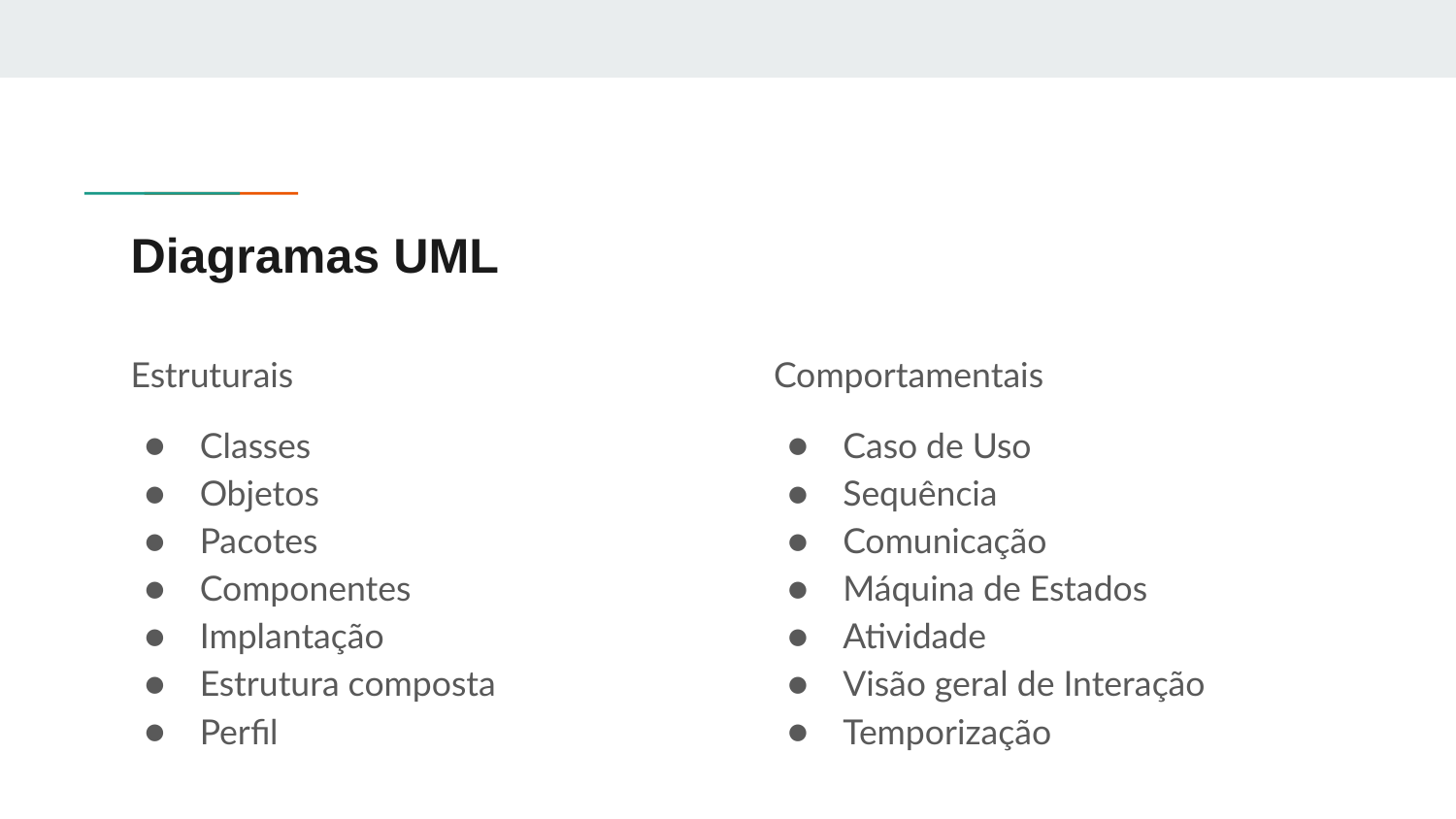

# Diagramas UML
Estruturais
Classes
Objetos
Pacotes
Componentes
Implantação
Estrutura composta
Perfil
Comportamentais
Caso de Uso
Sequência
Comunicação
Máquina de Estados
Atividade
Visão geral de Interação
Temporização